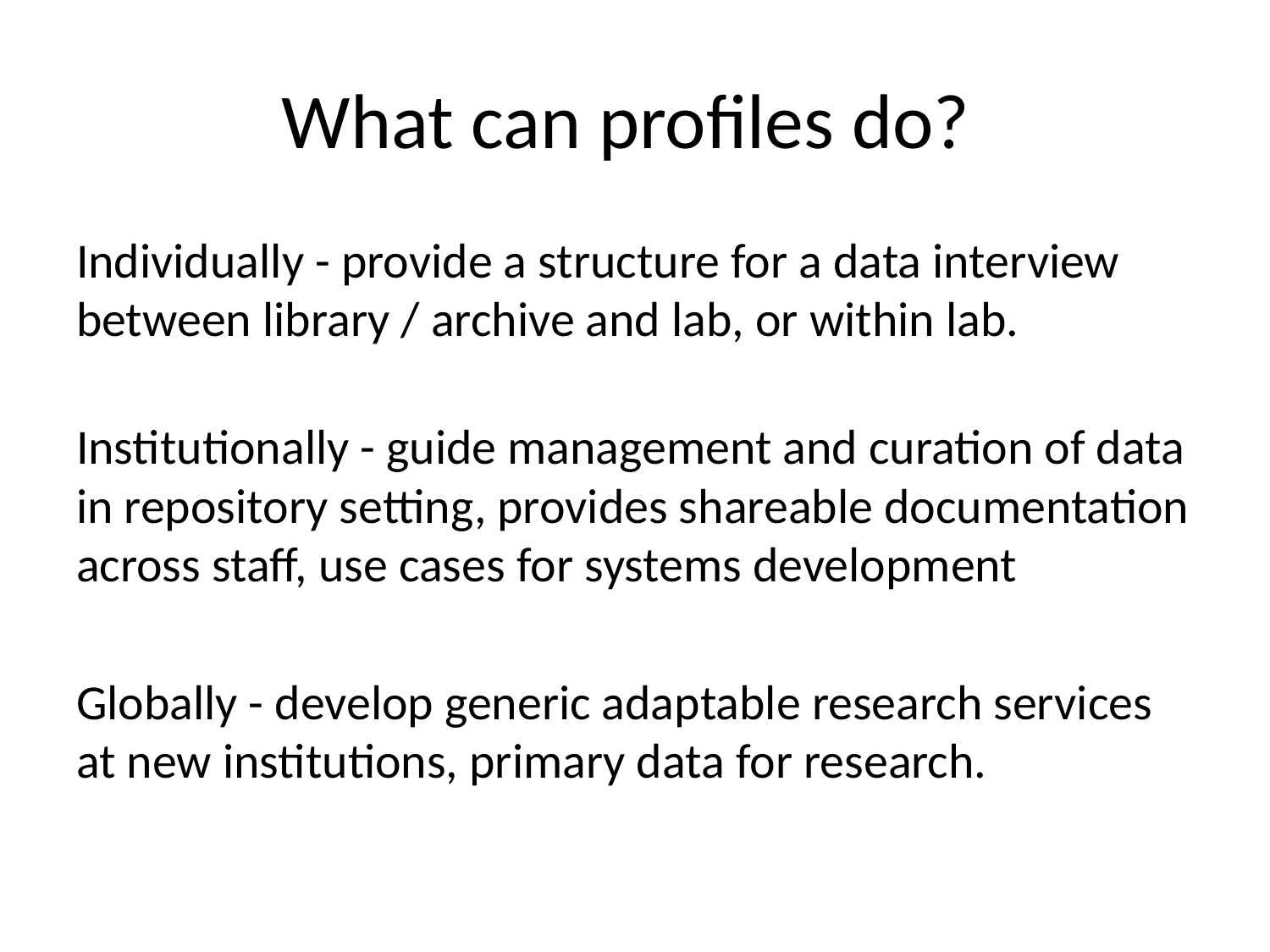

# What can profiles do?
Individually - provide a structure for a data interview between library / archive and lab, or within lab.
Institutionally - guide management and curation of data in repository setting, provides shareable documentation across staff, use cases for systems development

Globally - develop generic adaptable research services at new institutions, primary data for research.